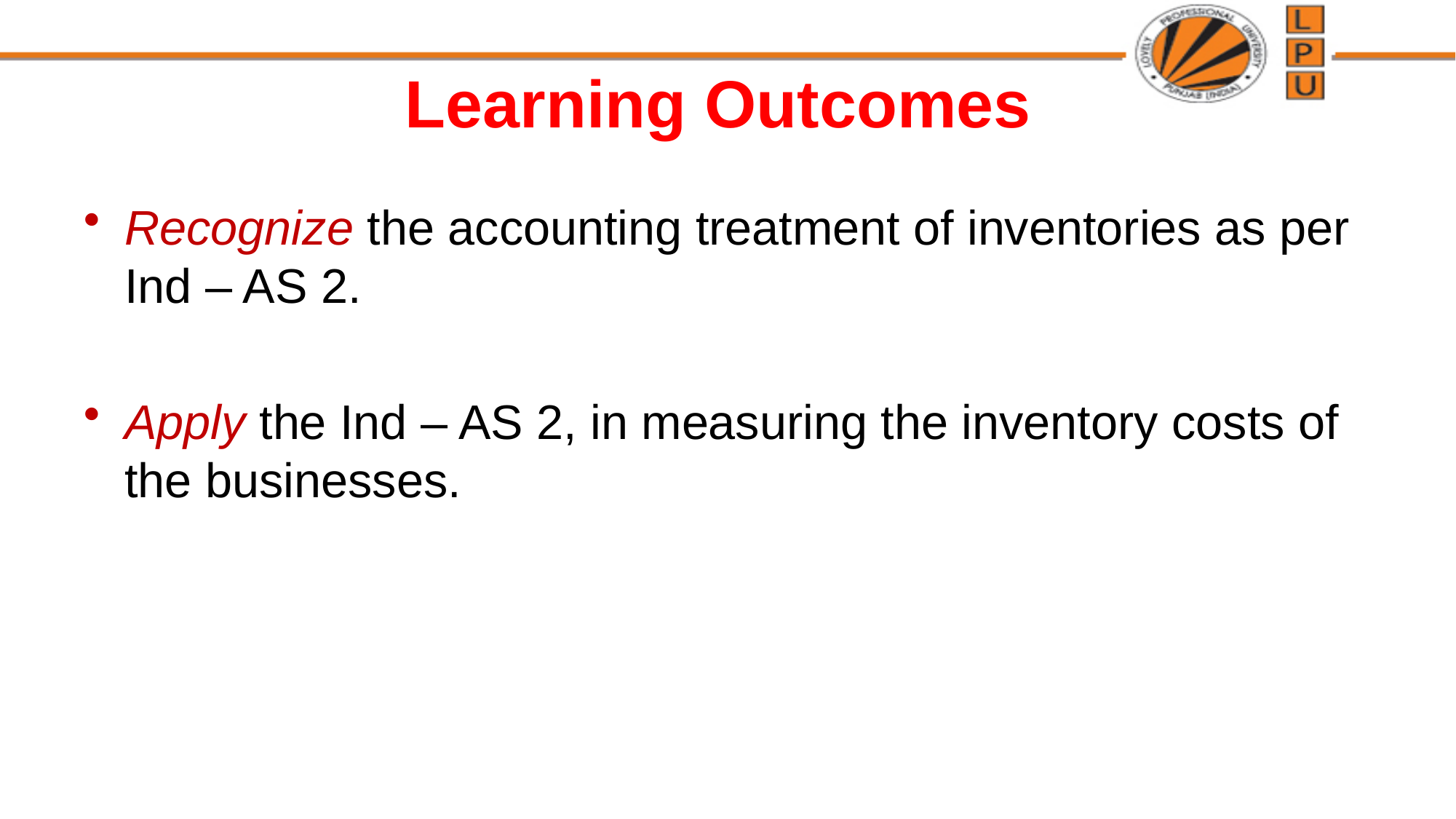

# Learning Outcomes
Recognize the accounting treatment of inventories as per Ind – AS 2.

Apply the Ind – AS 2, in measuring the inventory costs of the businesses.